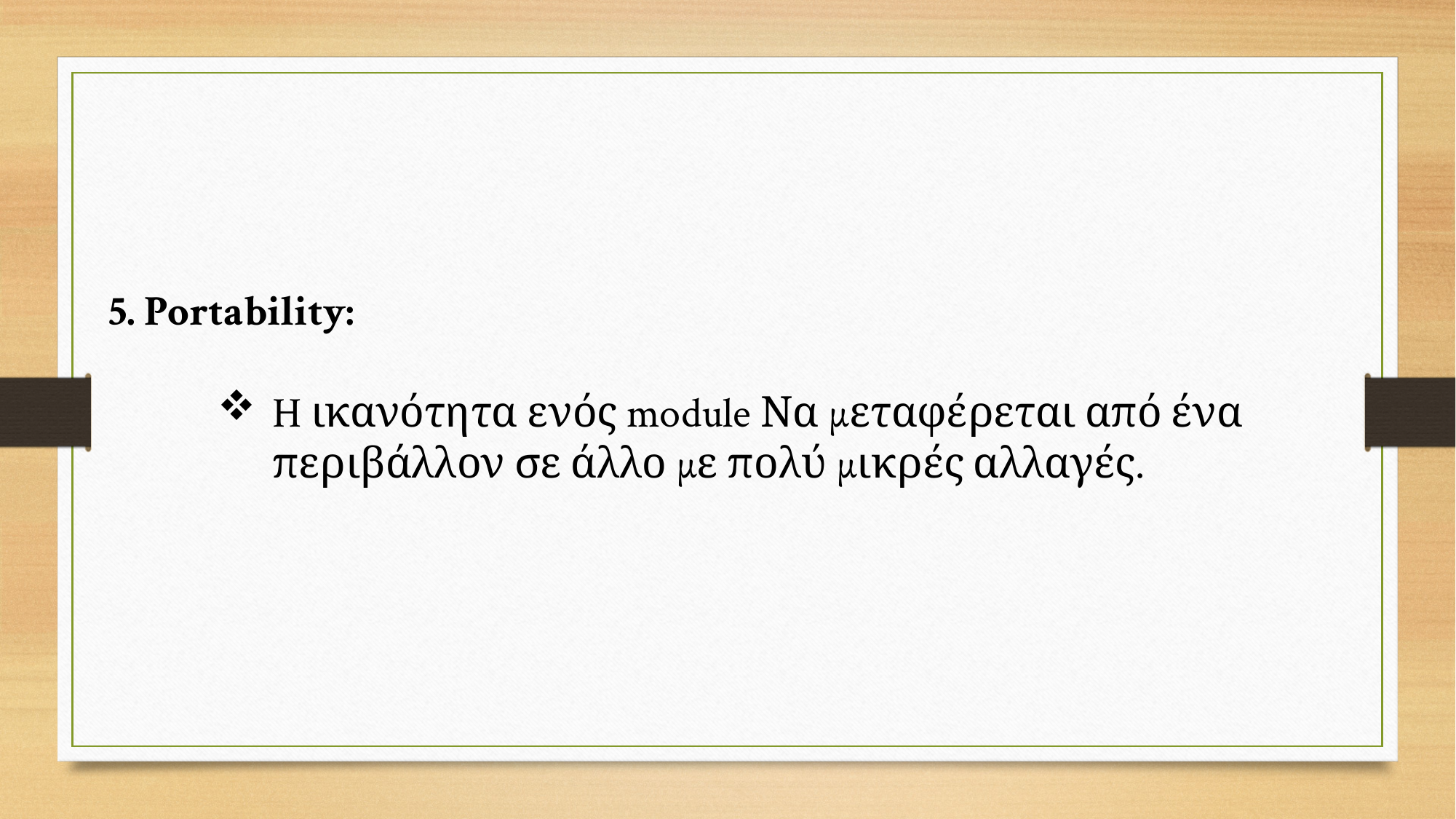

5. Portability:

H ικανότητα ενός module Να μεταφέρεται από ένα περιβάλλον σε άλλο με πολύ μικρές αλλαγές.